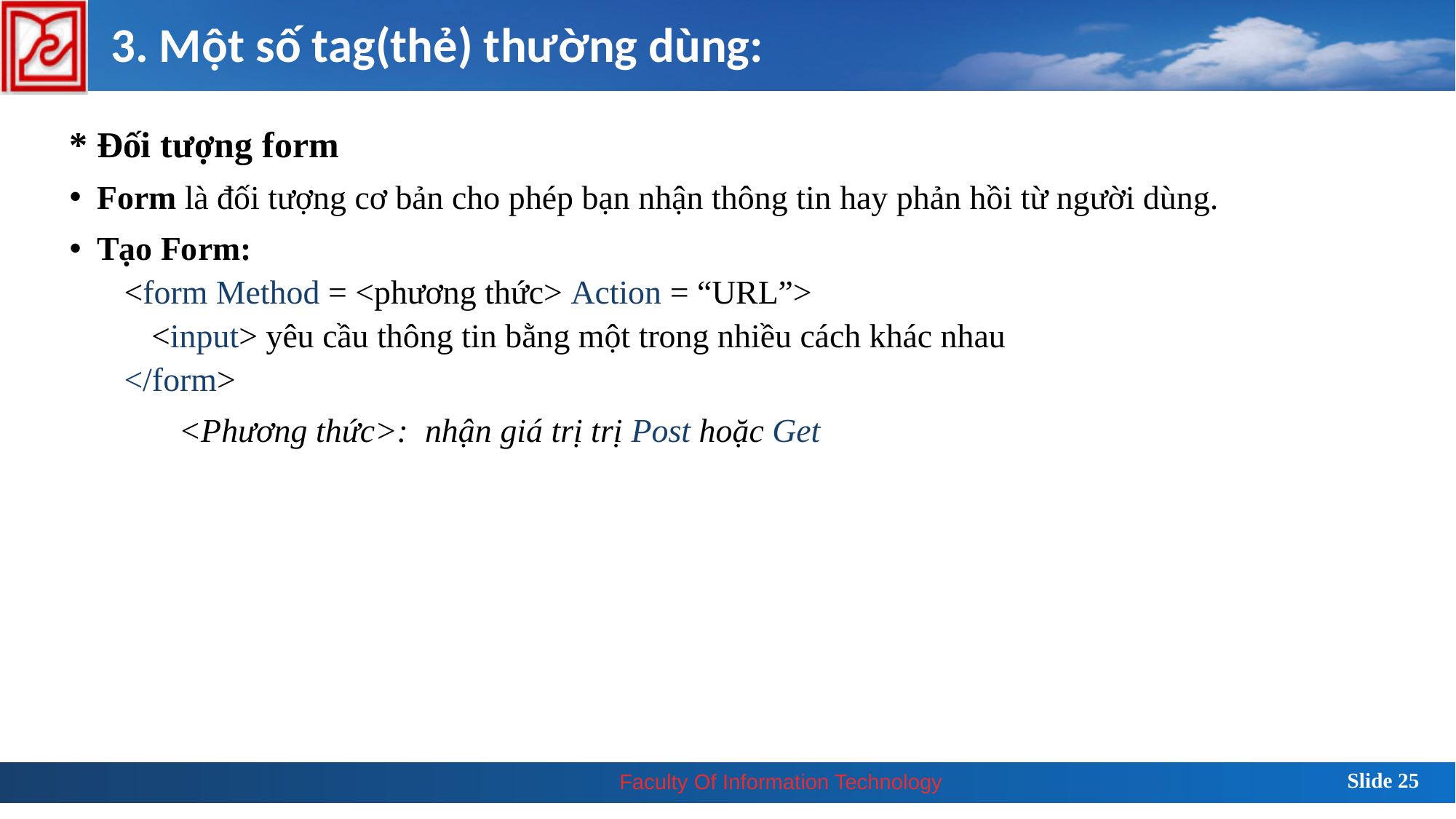

3. Một số tag(thẻ) thường dùng:
* Đối tượng form
Form là đối tượng cơ bản cho phép bạn nhận thông tin hay phản hồi từ người dùng.
Tạo Form:
<form Method = <phương thức> Action = “URL”>
	<input> yêu cầu thông tin bằng một trong nhiều cách khác nhau
</form>
	<Phương thức>:  nhận giá trị trị Post hoặc Get